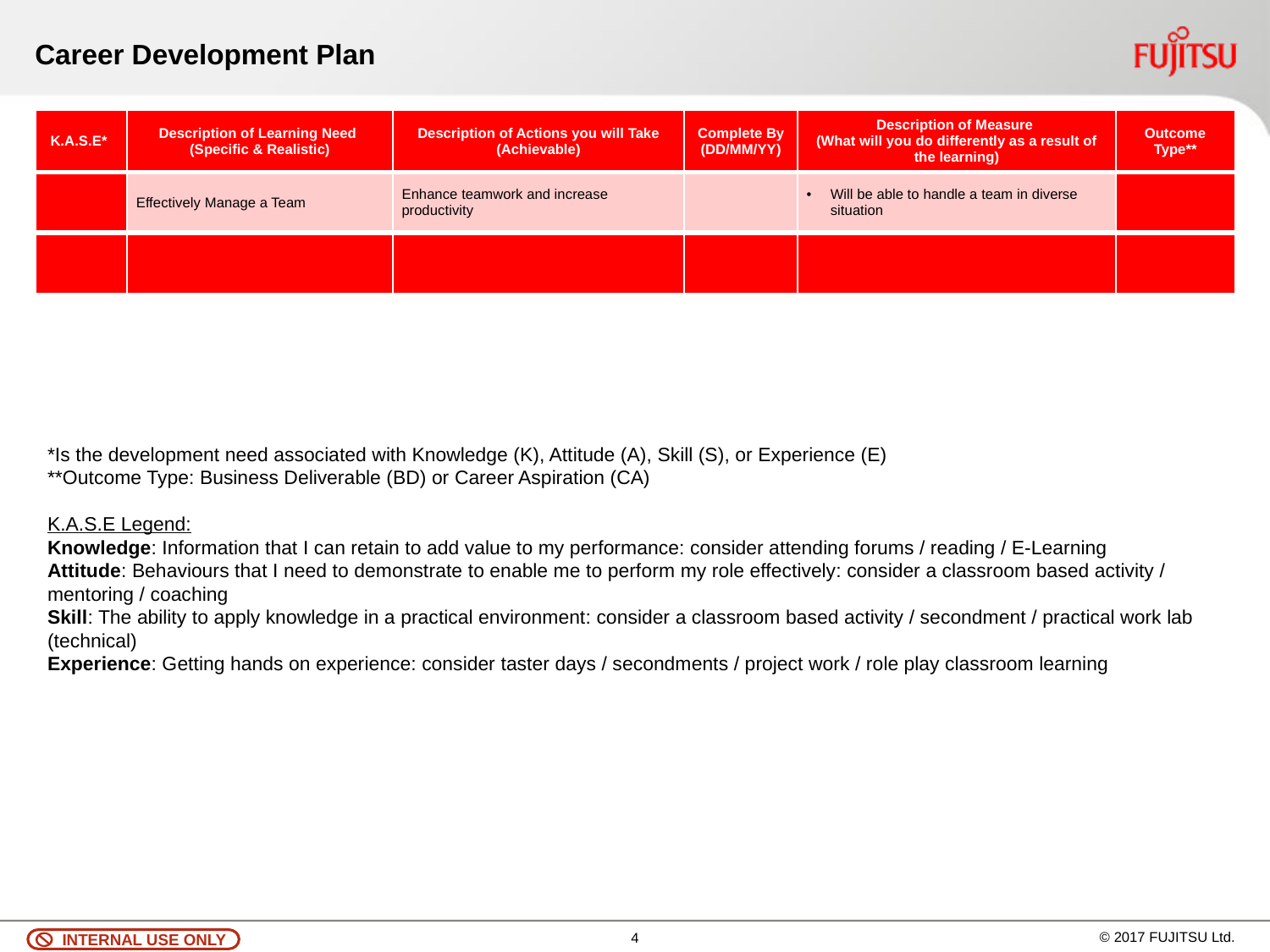

Career Development Plan
| K.A.S.E\* | Description of Learning Need (Specific & Realistic) | Description of Actions you will Take (Achievable) | Complete By (DD/MM/YY) | Description of Measure (What will you do differently as a result of the learning) | Outcome Type\*\* |
| --- | --- | --- | --- | --- | --- |
|  | Effectively Manage a Team | Enhance teamwork and increase productivity |  | Will be able to handle a team in diverse situation |  |
|  |  |  |  |  |  |
*Is the development need associated with Knowledge (K), Attitude (A), Skill (S), or Experience (E)
**Outcome Type: Business Deliverable (BD) or Career Aspiration (CA)

K.A.S.E Legend:
Knowledge: Information that I can retain to add value to my performance: consider attending forums / reading / E-Learning
Attitude: Behaviours that I need to demonstrate to enable me to perform my role effectively: consider a classroom based activity / mentoring / coaching
Skill: The ability to apply knowledge in a practical environment: consider a classroom based activity / secondment / practical work lab (technical)
Experience: Getting hands on experience: consider taster days / secondments / project work / role play classroom learning